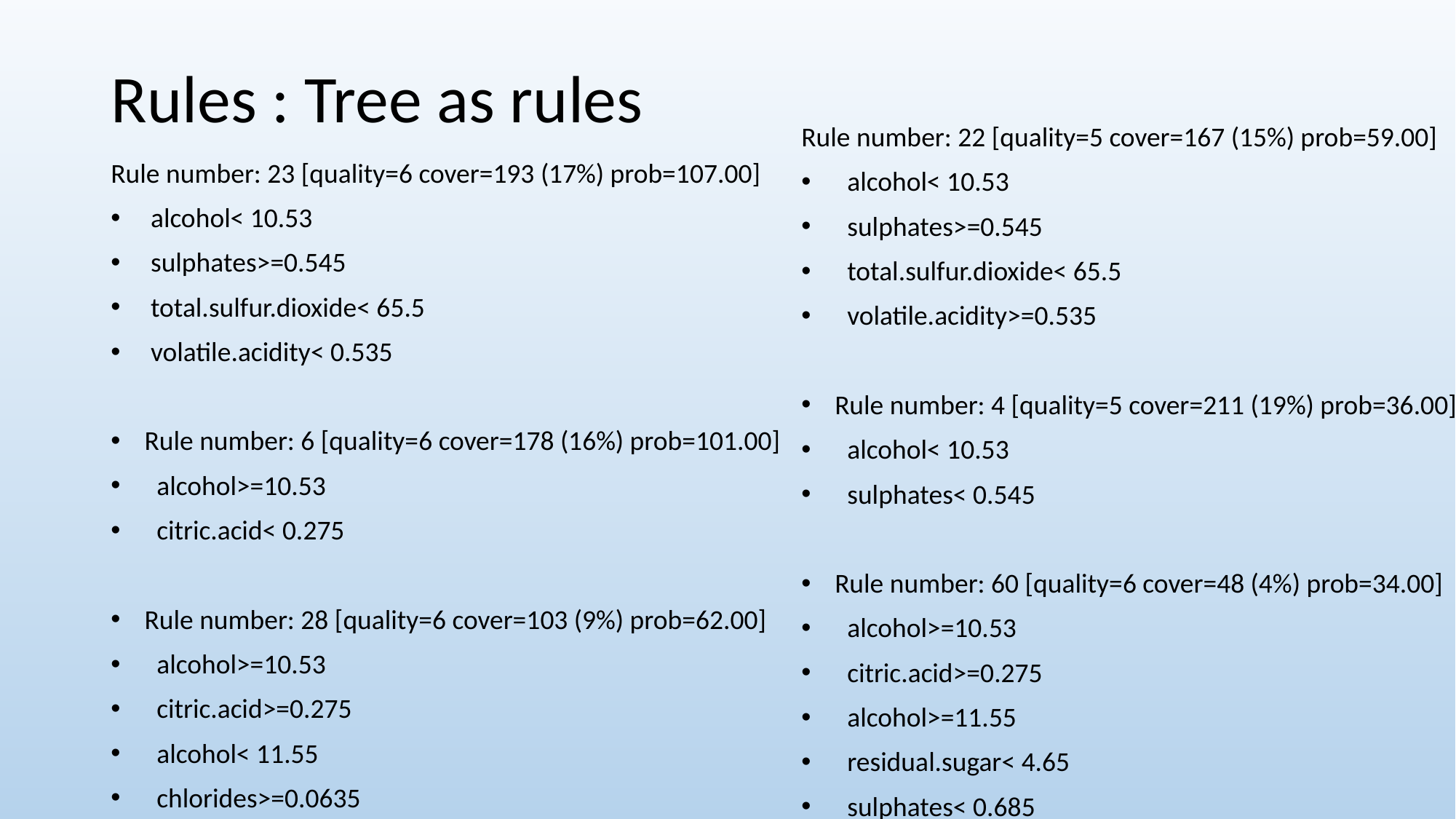

# Rules : Tree as rules
Rule number: 22 [quality=5 cover=167 (15%) prob=59.00]
   alcohol< 10.53
   sulphates>=0.545
   total.sulfur.dioxide< 65.5
   volatile.acidity>=0.535

 Rule number: 4 [quality=5 cover=211 (19%) prob=36.00]
   alcohol< 10.53
   sulphates< 0.545

 Rule number: 60 [quality=6 cover=48 (4%) prob=34.00]
   alcohol>=10.53
   citric.acid>=0.275
   alcohol>=11.55
   residual.sugar< 4.65
   sulphates< 0.685
Rule number: 23 [quality=6 cover=193 (17%) prob=107.00]
  alcohol< 10.53
  sulphates>=0.545
  total.sulfur.dioxide< 65.5
  volatile.acidity< 0.535

 Rule number: 6 [quality=6 cover=178 (16%) prob=101.00]
   alcohol>=10.53
   citric.acid< 0.275

 Rule number: 28 [quality=6 cover=103 (9%) prob=62.00]
   alcohol>=10.53
   citric.acid>=0.275
   alcohol< 11.55
   chlorides>=0.0635